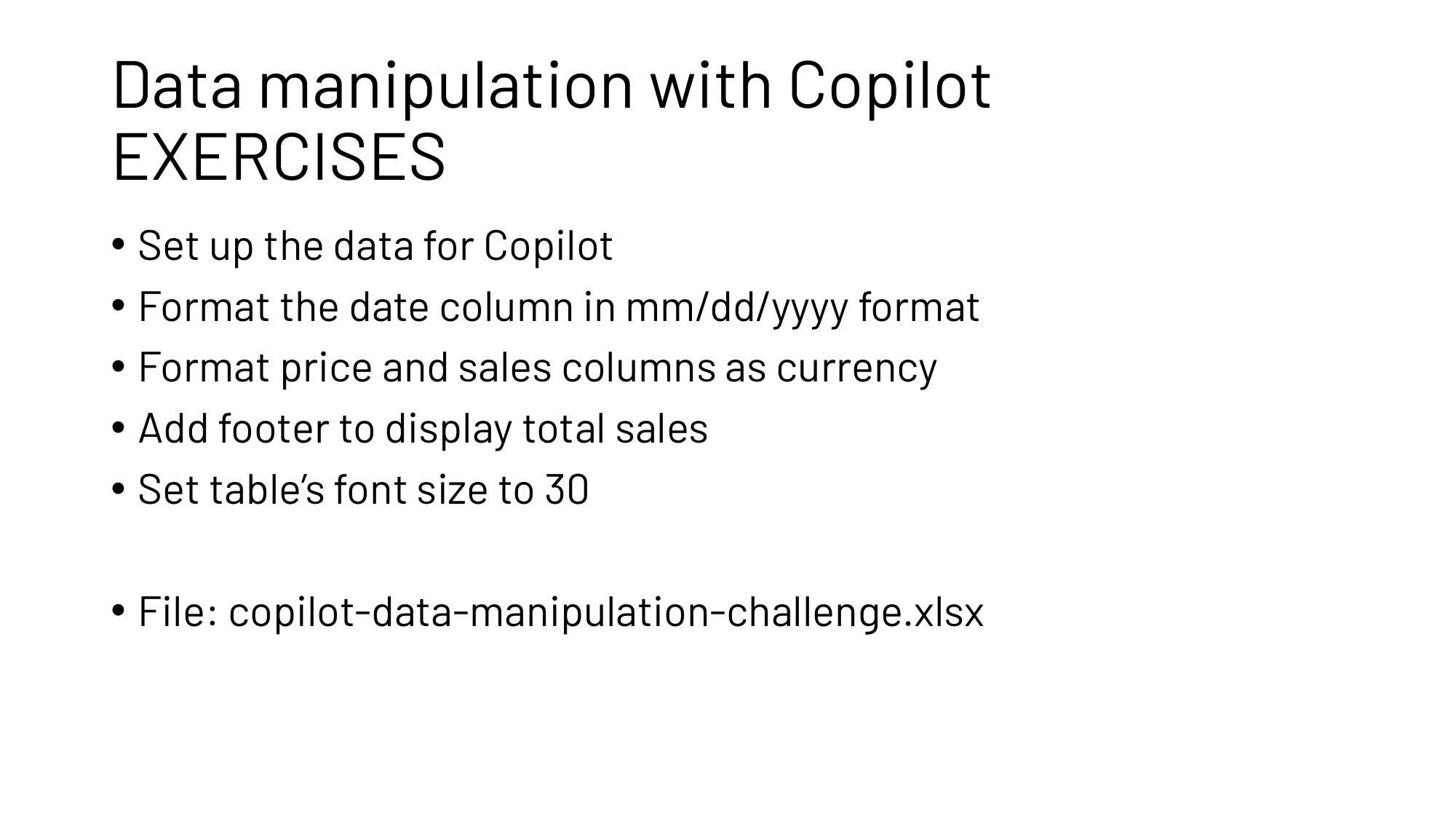

# Data manipulation with Copilot EXERCISES
Set up the data for Copilot
Format the date column in mm/dd/yyyy format
Format price and sales columns as currency
Add footer to display total sales
Set table’s font size to 30

File: copilot-data-manipulation-challenge.xlsx